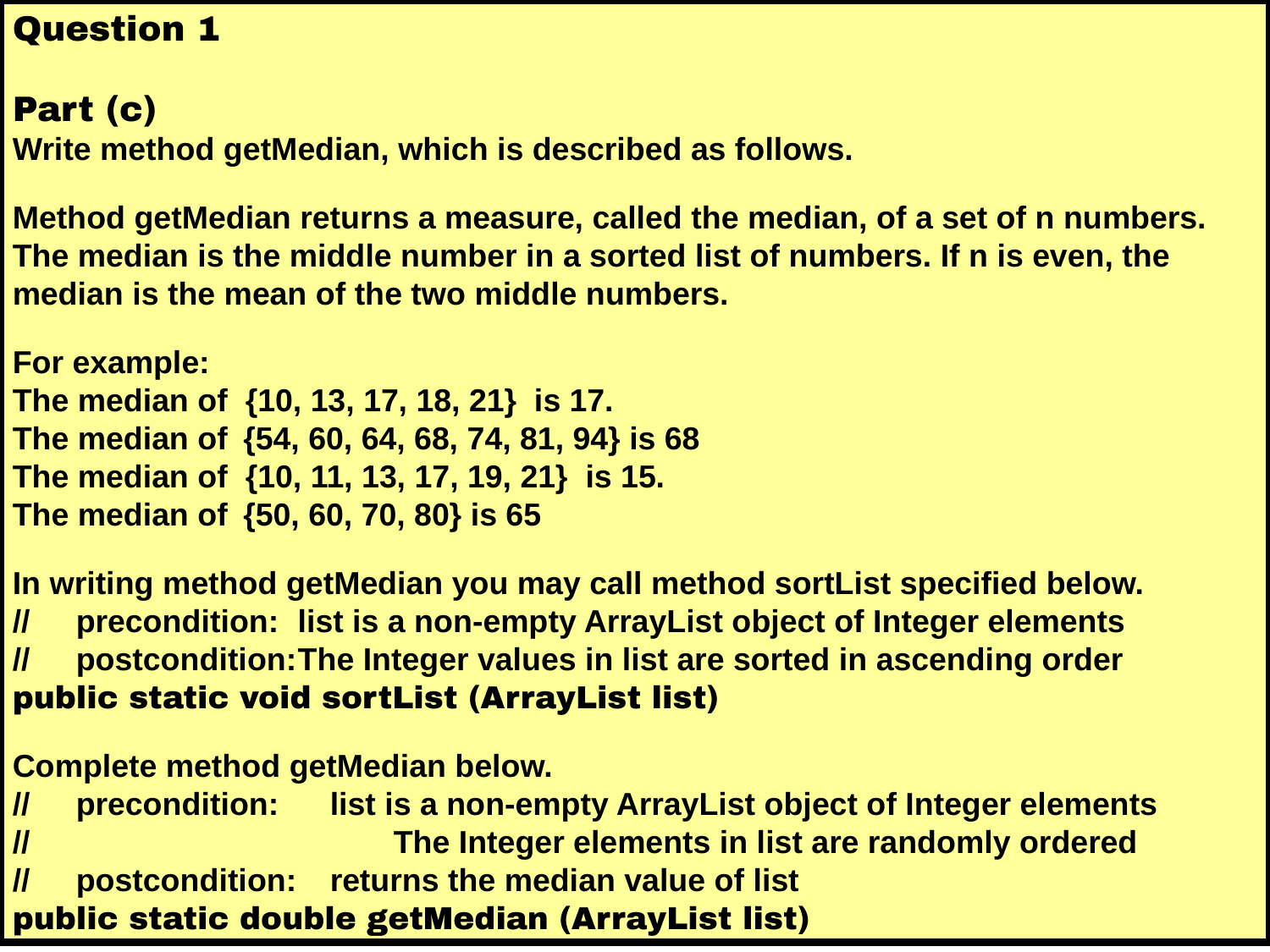

Question 1

Part (c)
Write method getMedian, which is described as follows.

Method getMedian returns a measure, called the median, of a set of n numbers.  The median is the middle number in a sorted list of numbers. If n is even, the median is the mean of the two middle numbers.

For example:
The median of  {10, 13, 17, 18, 21}  is 17.
The median of 	{54, 60, 64, 68, 74, 81, 94} is 68
The median of  {10, 11, 13, 17, 19, 21}  is 15.
The median of 	{50, 60, 70, 80} is 65

In writing method getMedian you may call method sortList specified below.
//	precondition:	list is a non-empty ArrayList object of Integer elements
//	postcondition:	The Integer values in list are sorted in ascending order
public static void sortList (ArrayList list)

Complete method getMedian below.
//	precondition:		list is a non-empty ArrayList object of Integer elements
//									The Integer elements in list are randomly ordered
//	postcondition:		returns the median value of list
public static double getMedian (ArrayList list)